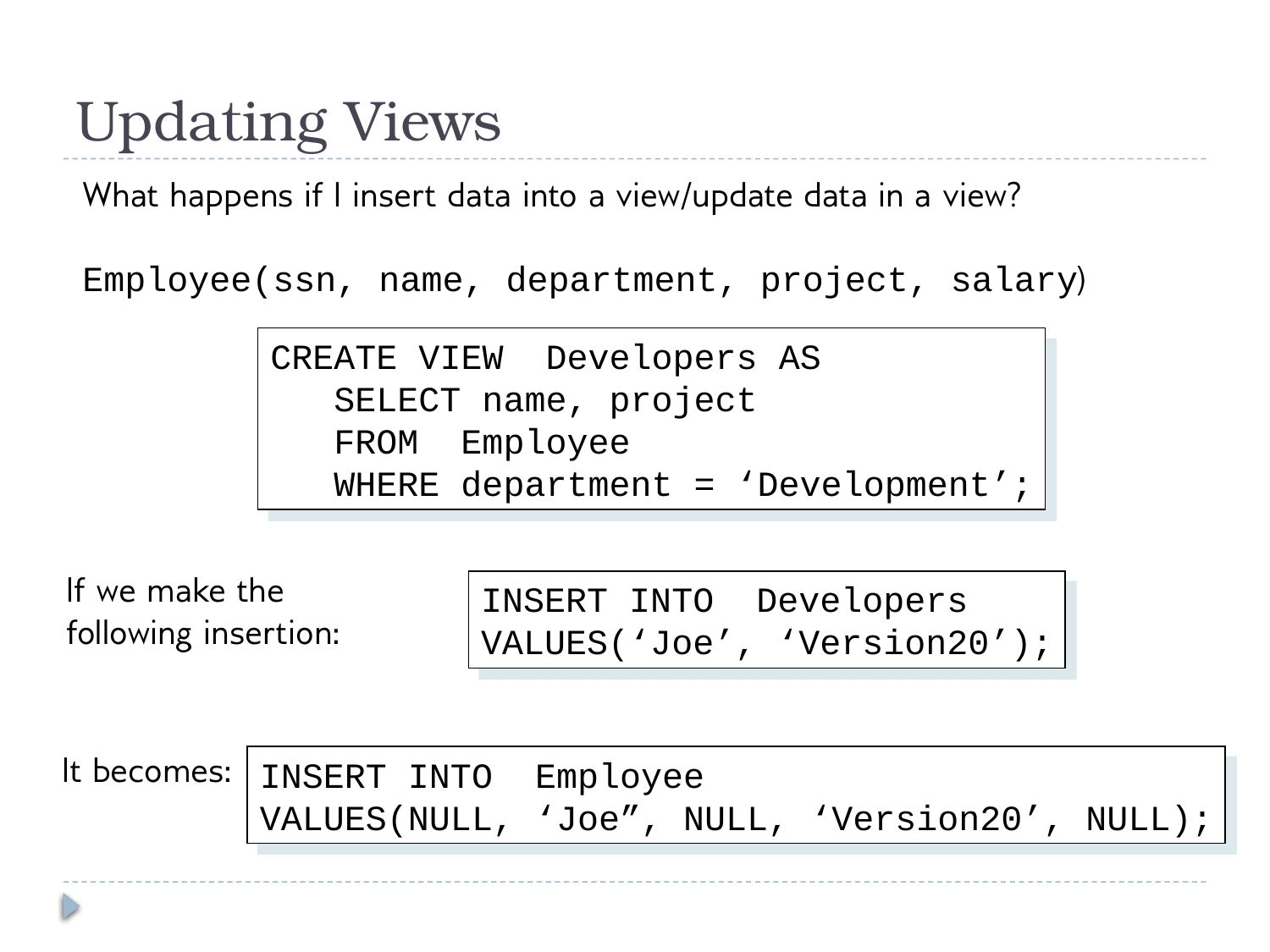

# Updating Views
What happens if I insert data into a view/update data in a view?

Employee(ssn, name, department, project, salary)
CREATE VIEW  Developers AS
   SELECT name, project
   FROM  Employee
   WHERE department = ‘Development’;
If we make the
following insertion:
INSERT INTO  Developers
VALUES(‘Joe’, ‘Version20’);
It becomes:
INSERT INTO  Employee
VALUES(NULL, ‘Joe”, NULL, ‘Version20’, NULL);